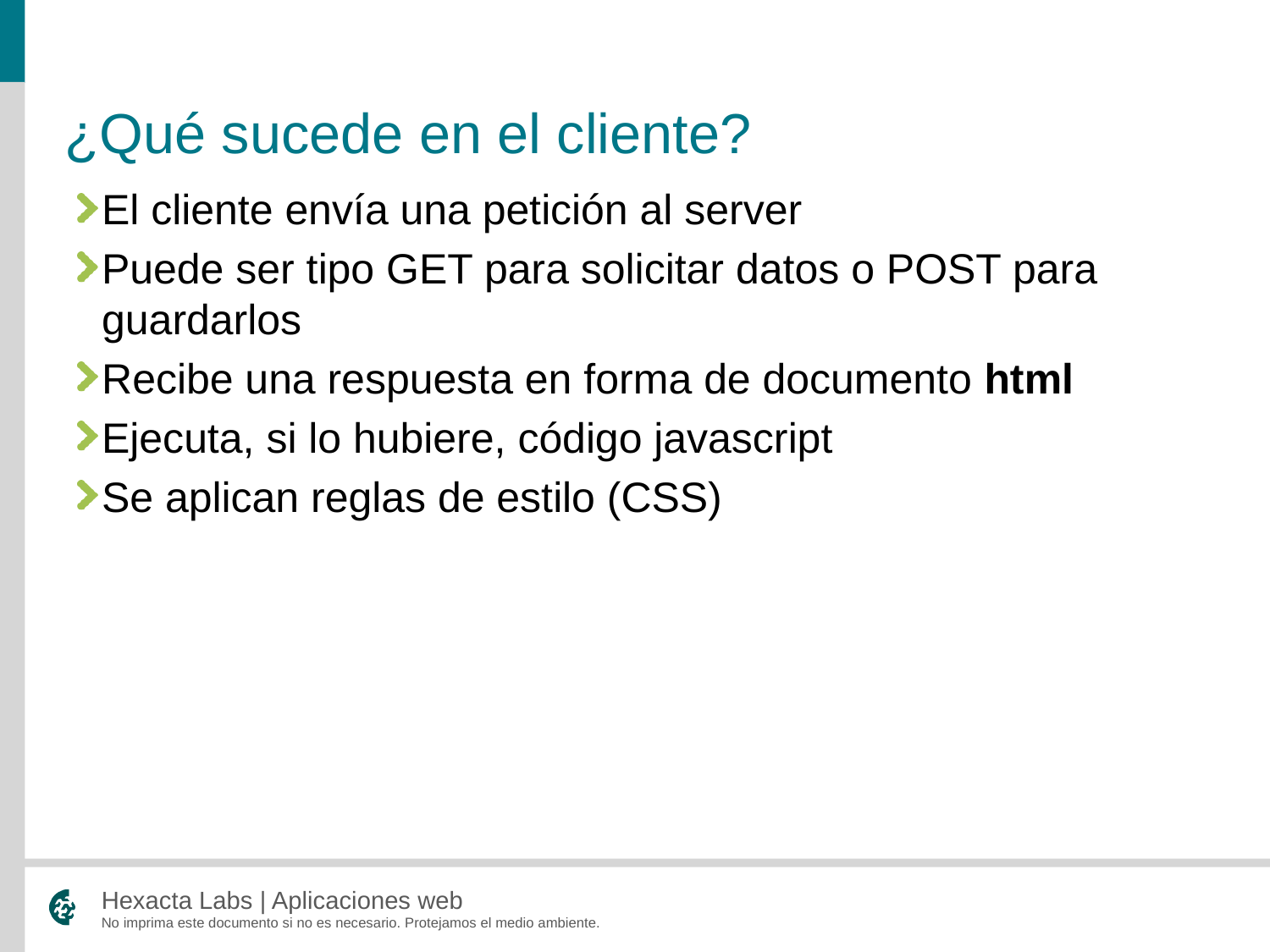

¿Qué sucede en el cliente?
El cliente envía una petición al server
Puede ser tipo GET para solicitar datos o POST para guardarlos
Recibe una respuesta en forma de documento html
Ejecuta, si lo hubiere, código javascript
Se aplican reglas de estilo (CSS)